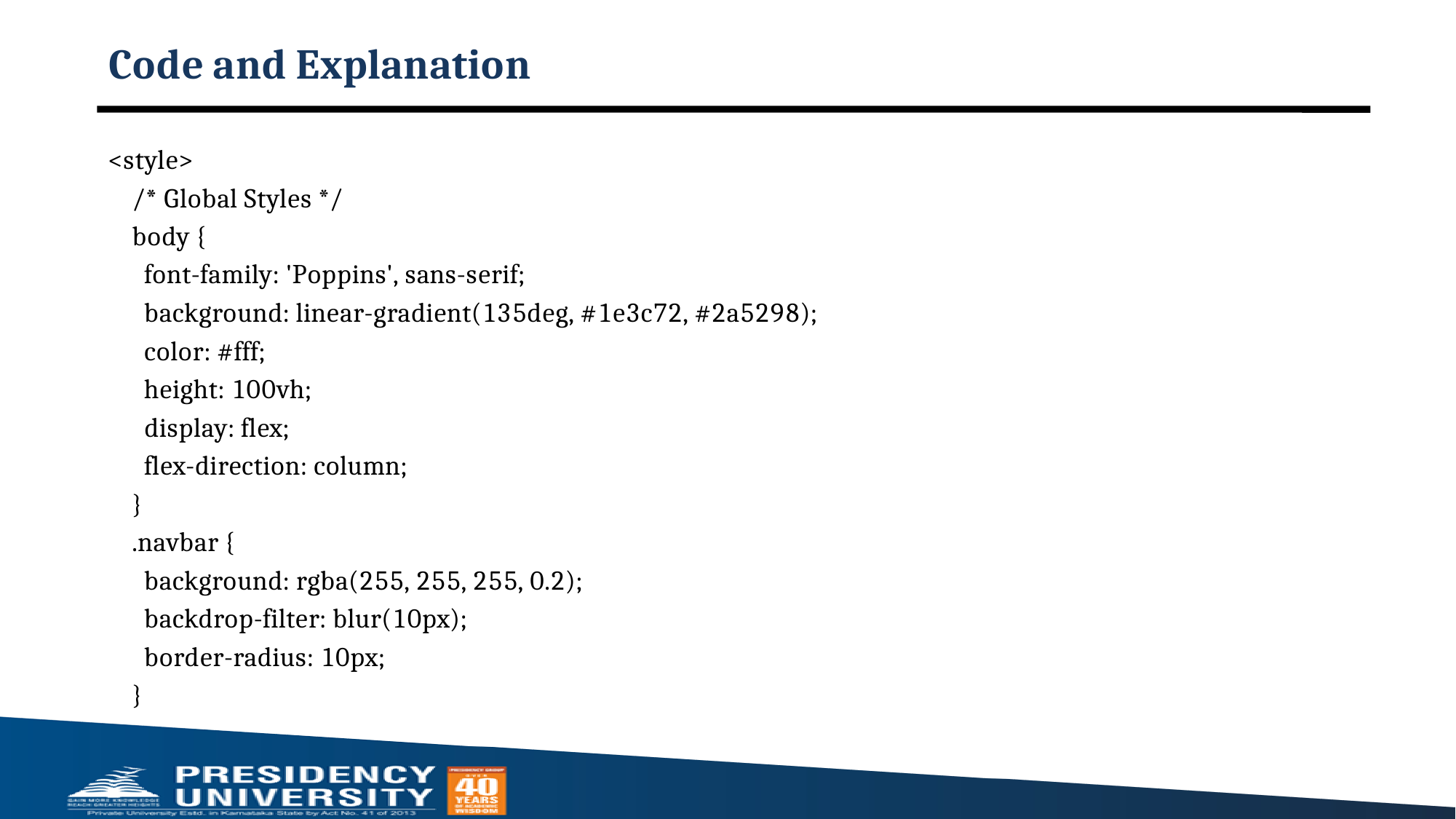

# Code and Explanation
<style>
    /* Global Styles */
    body {
      font-family: 'Poppins', sans-serif;
      background: linear-gradient(135deg, #1e3c72, #2a5298);
      color: #fff;
      height: 100vh;
      display: flex;
      flex-direction: column;
    }
    .navbar {
      background: rgba(255, 255, 255, 0.2);
      backdrop-filter: blur(10px);
      border-radius: 10px;
    }